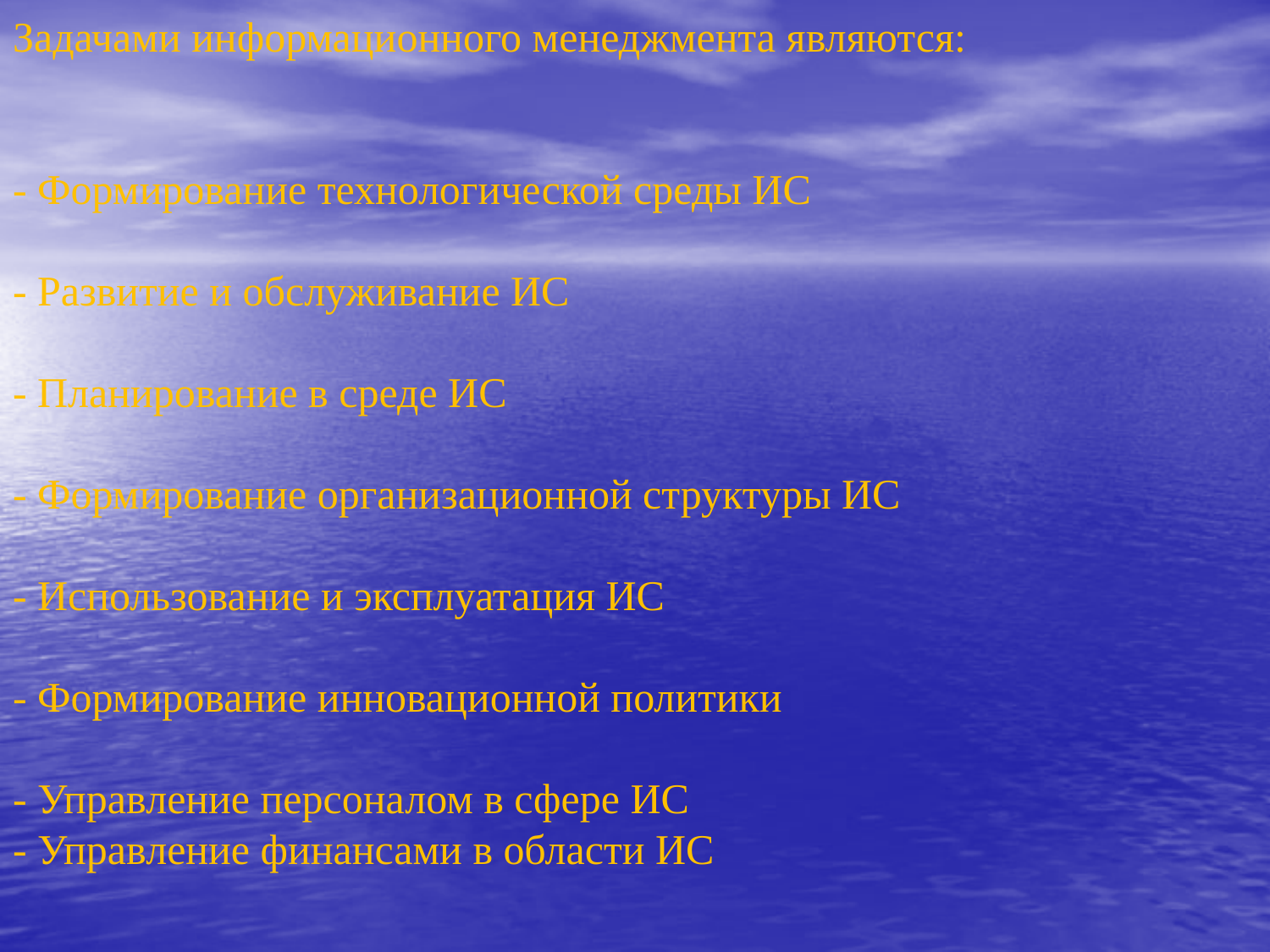

Задачами информационного менеджмента являются:

- Формирование технологической среды ИС
- Развитие и обслуживание ИС
- Планирование в среде ИС
- Формирование организационной структуры ИС
- Использование и эксплуатация ИС
- Формирование инновационной политики
- Управление персоналом в сфере ИС
- Управление финансами в области ИС